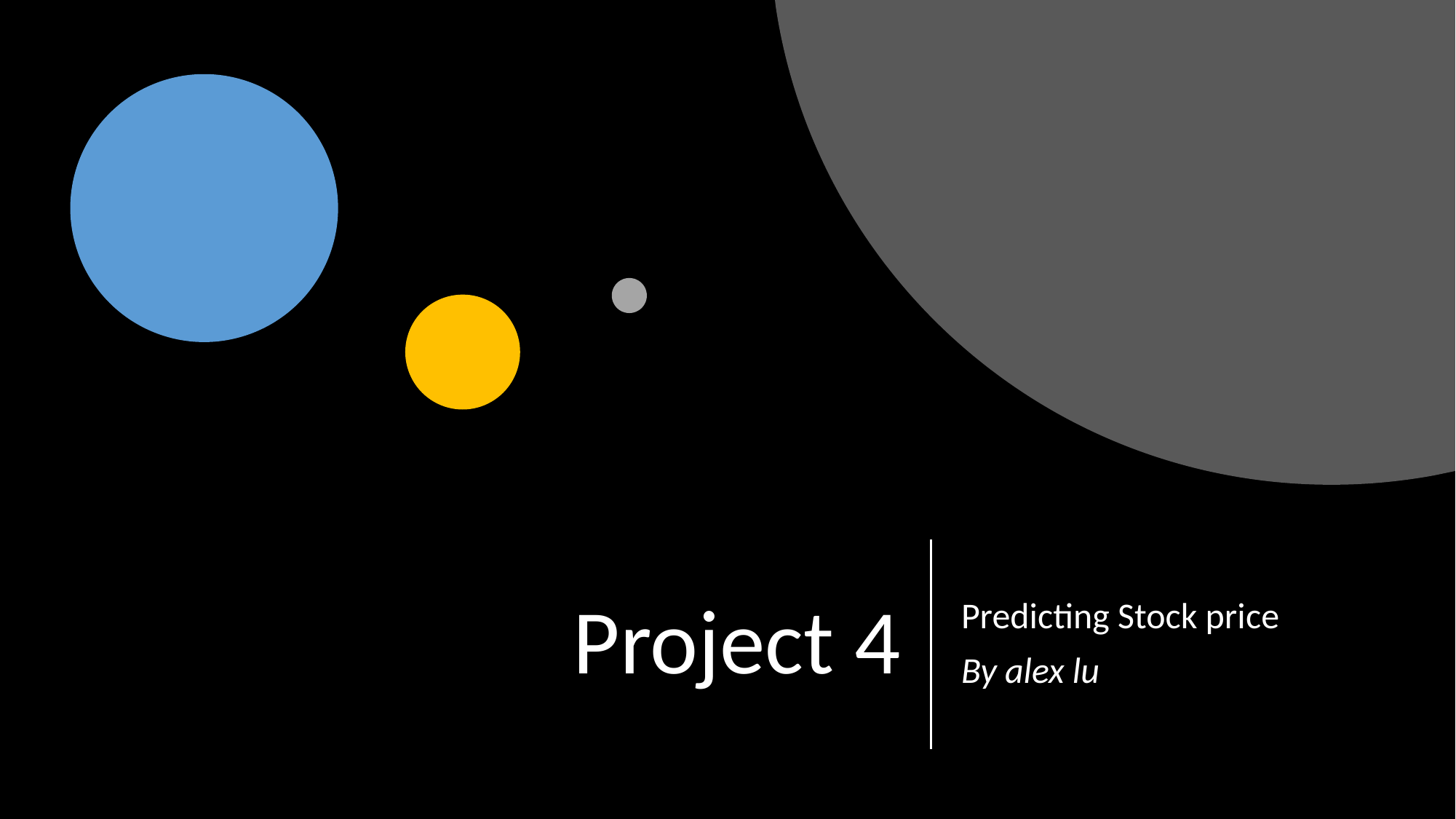

# Project 4
Predicting Stock price
By alex lu